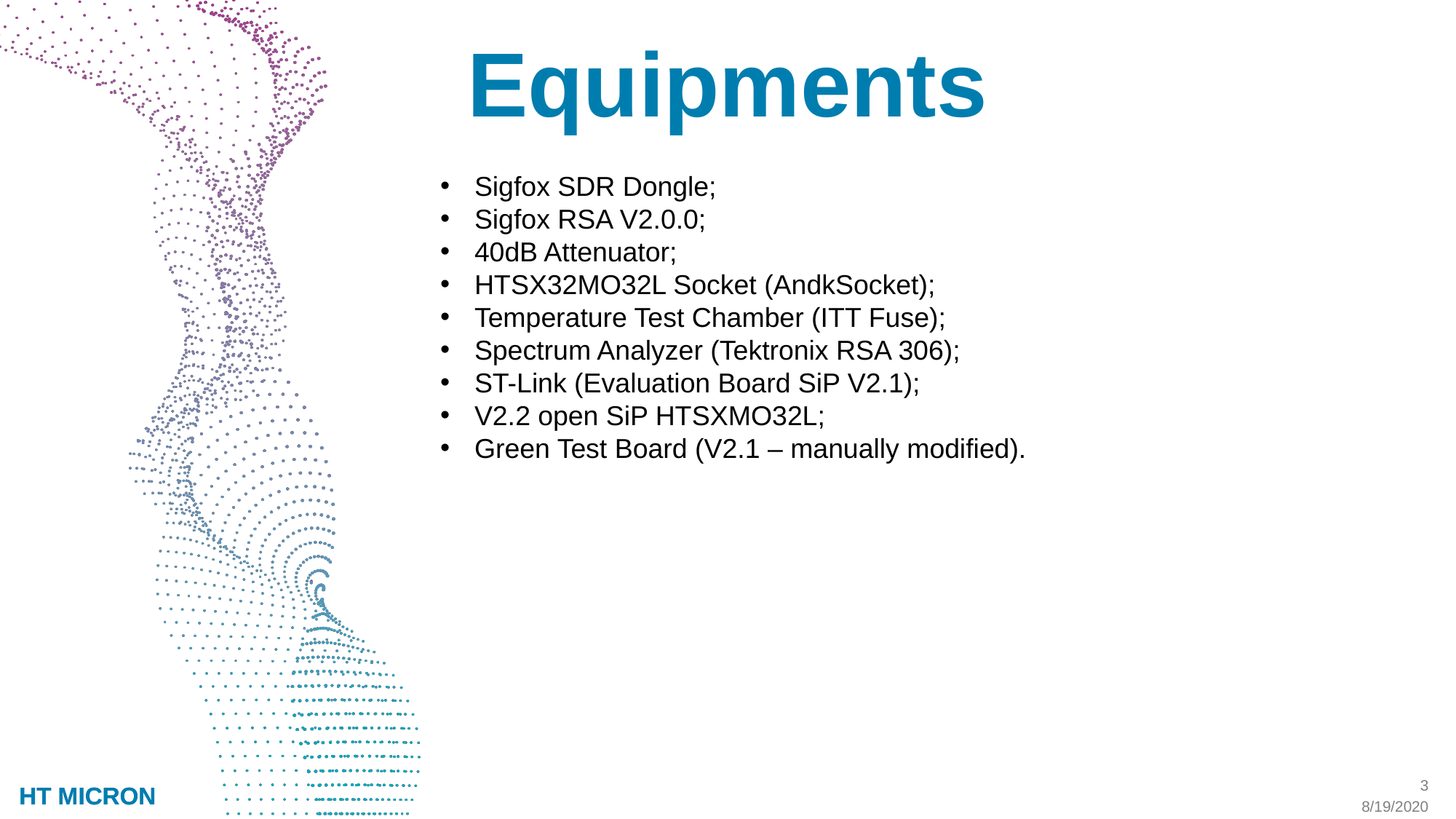

Equipments
Sigfox SDR Dongle;
Sigfox RSA V2.0.0;
40dB Attenuator;
HTSX32MO32L Socket (AndkSocket);
Temperature Test Chamber (ITT Fuse);
Spectrum Analyzer (Tektronix RSA 306);
ST-Link (Evaluation Board SiP V2.1);
V2.2 open SiP HTSXMO32L;
Green Test Board (V2.1 – manually modified).
3
8/19/2020